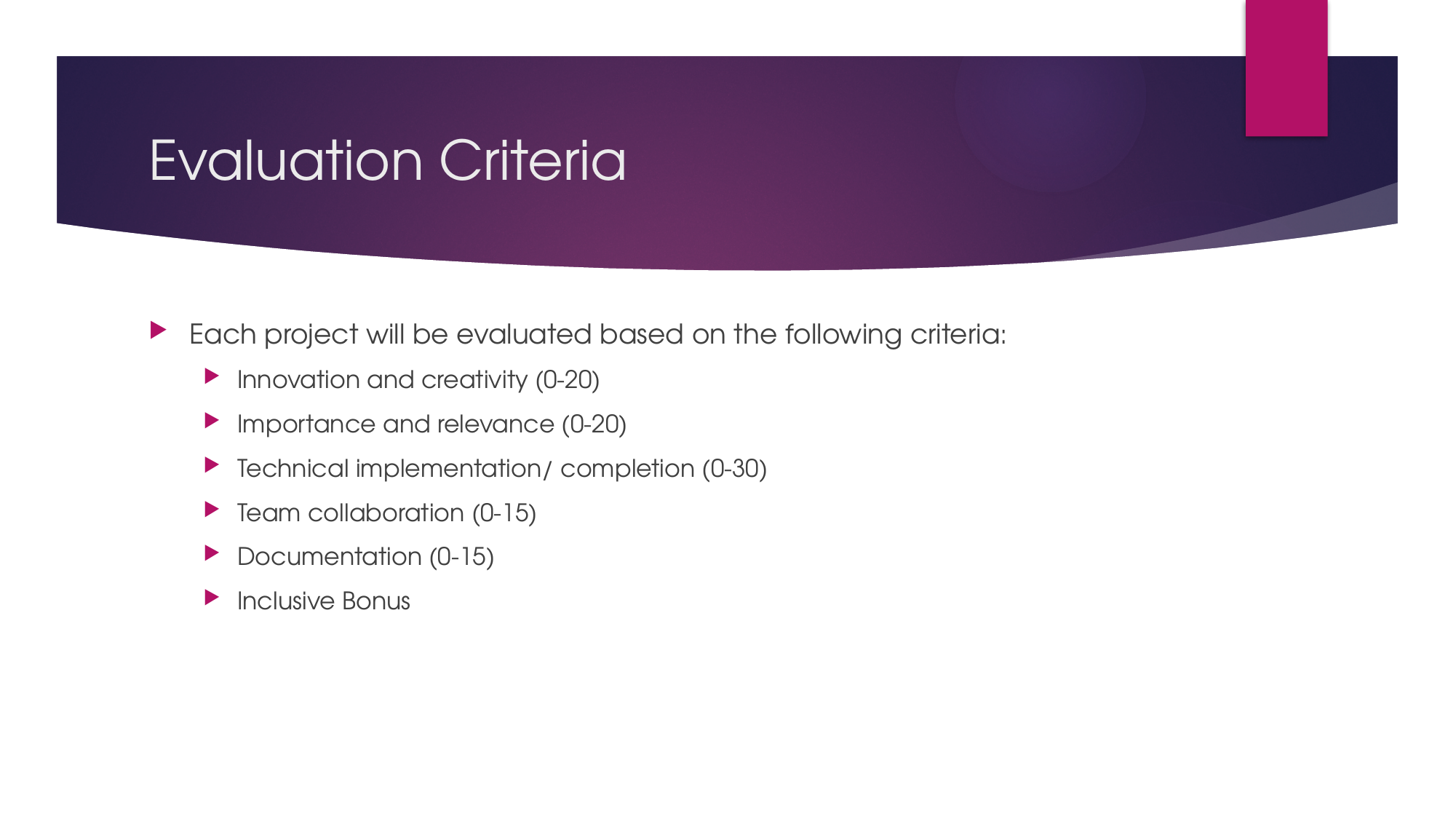

# Evaluation Criteria
Each project will be evaluated based on the following criteria:
Innovation and creativity (0-20)
Importance and relevance (0-20)
Technical implementation/ completion (0-30)
Team collaboration (0-15)
Documentation (0-15)
Inclusive Bonus